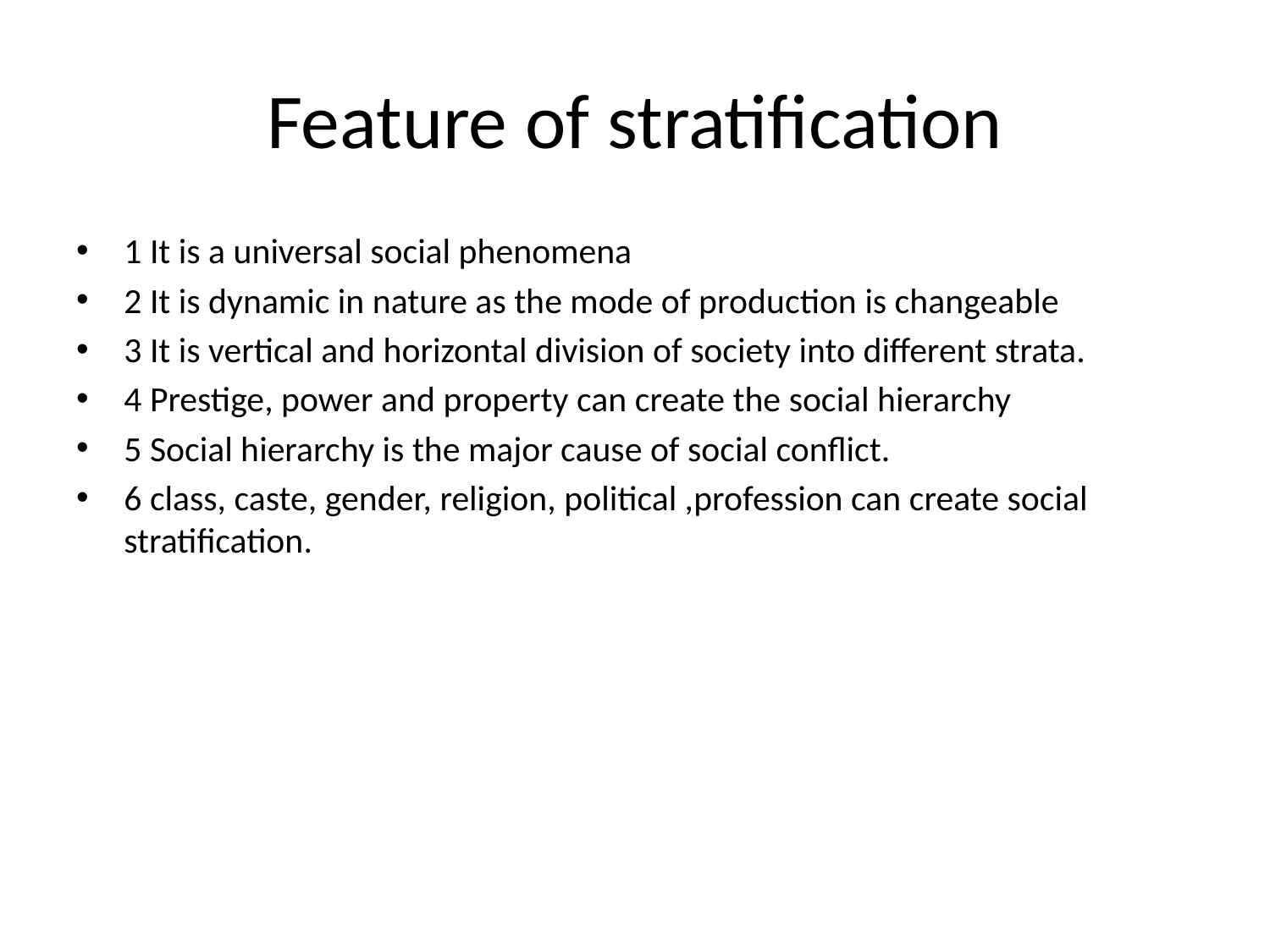

# Feature of stratification
1 It is a universal social phenomena
2 It is dynamic in nature as the mode of production is changeable
3 It is vertical and horizontal division of society into different strata.
4 Prestige, power and property can create the social hierarchy
5 Social hierarchy is the major cause of social conflict.
6 class, caste, gender, religion, political ,profession can create social stratification.